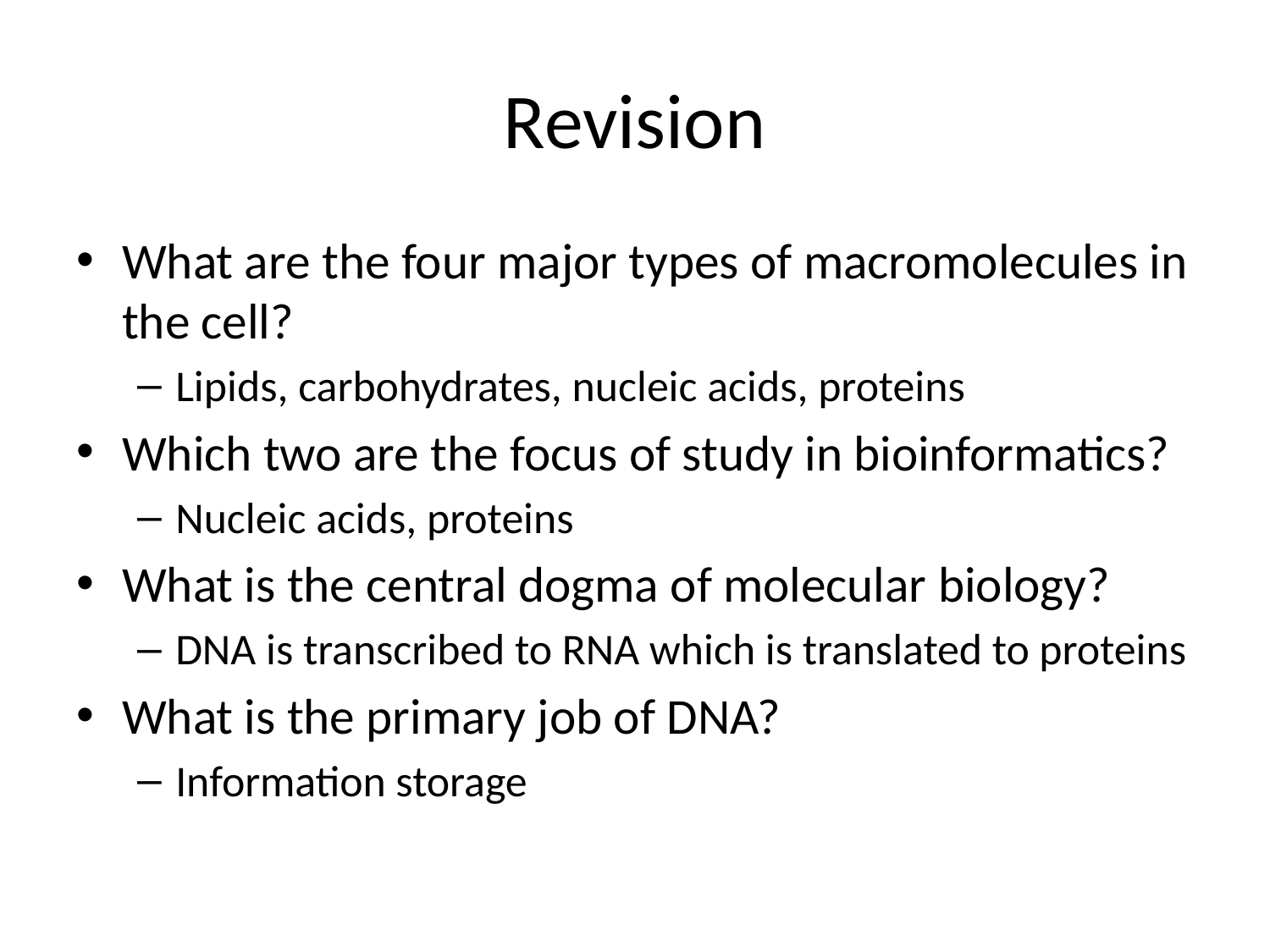

# Revision
What are the four major types of macromolecules in the cell?
Lipids, carbohydrates, nucleic acids, proteins
Which two are the focus of study in bioinformatics?
Nucleic acids, proteins
What is the central dogma of molecular biology?
DNA is transcribed to RNA which is translated to proteins
What is the primary job of DNA?
Information storage